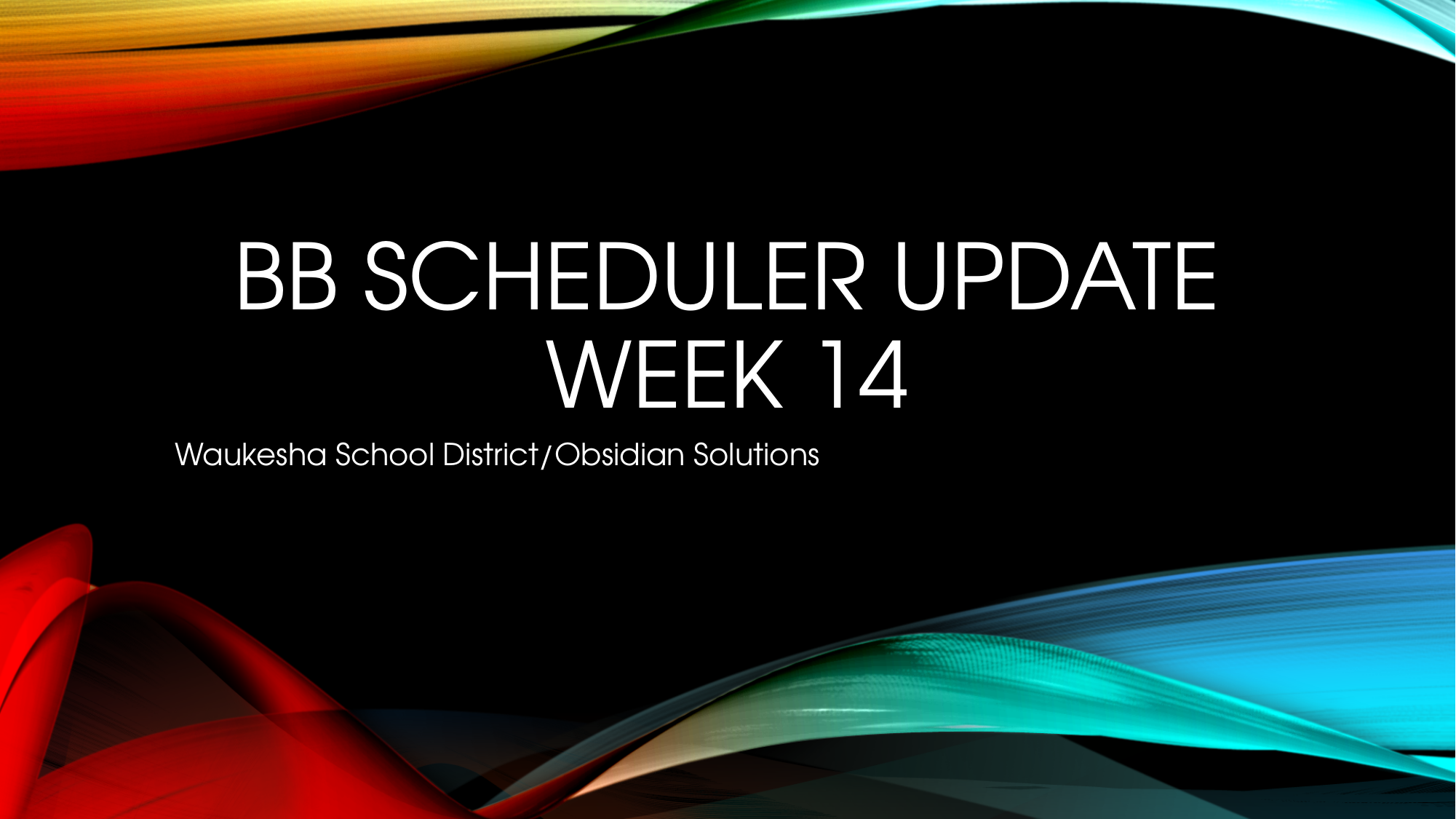

# BB Scheduler Update Week 14
Waukesha School District/Obsidian Solutions